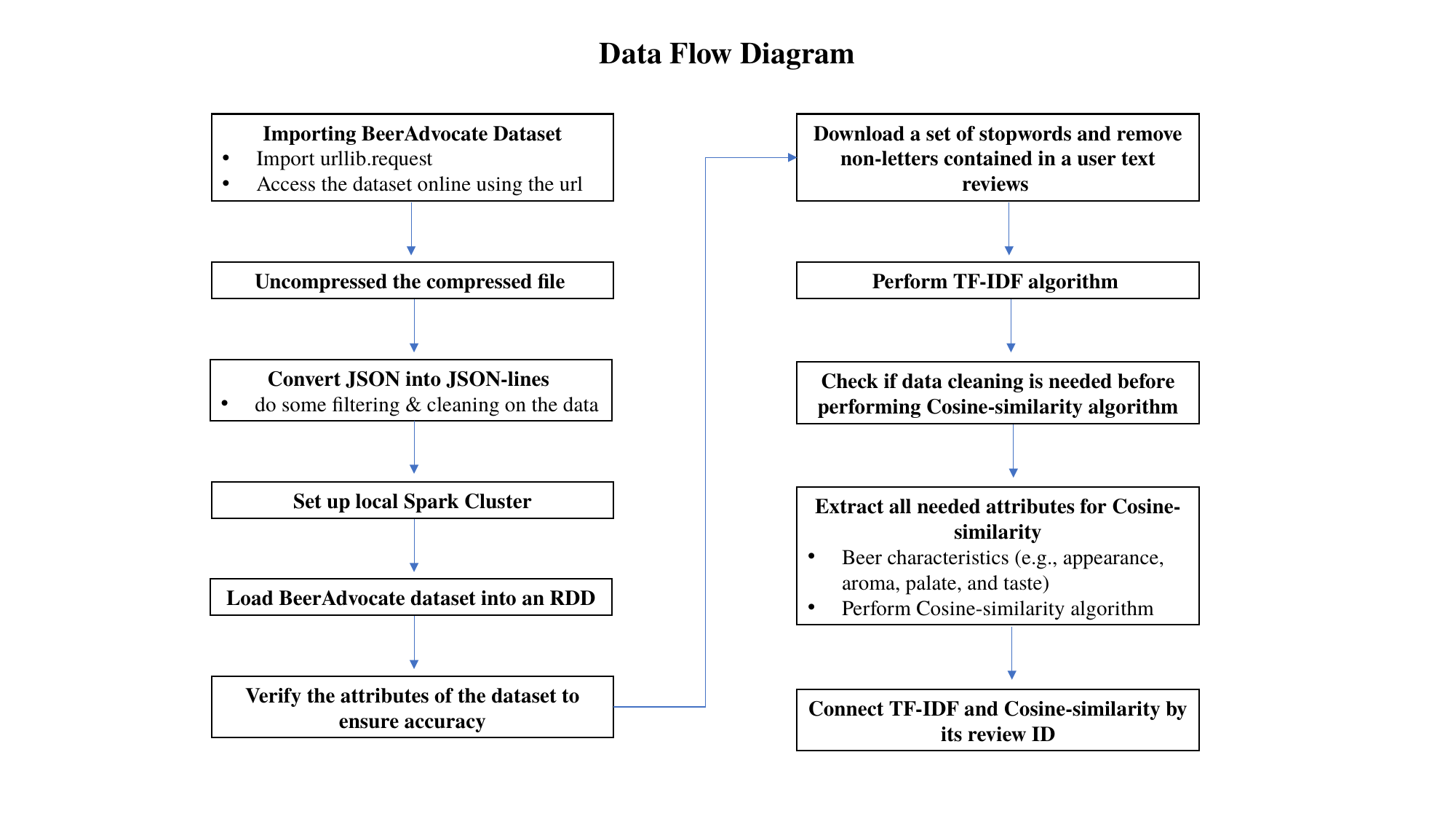

# Data Flow Diagram
Importing BeerAdvocate Dataset
Import urllib.request
Access the dataset online using the url
Download a set of stopwords and remove non-letters contained in a user text reviews
Perform TF-IDF algorithm
Uncompressed the compressed file
Convert JSON into JSON-lines
do some filtering & cleaning on the data
Check if data cleaning is needed before performing Cosine-similarity algorithm
Set up local Spark Cluster
Extract all needed attributes for Cosine-similarity
Beer characteristics (e.g., appearance, aroma, palate, and taste)
Perform Cosine-similarity algorithm
Load BeerAdvocate dataset into an RDD
Verify the attributes of the dataset to ensure accuracy
Connect TF-IDF and Cosine-similarity by its review ID